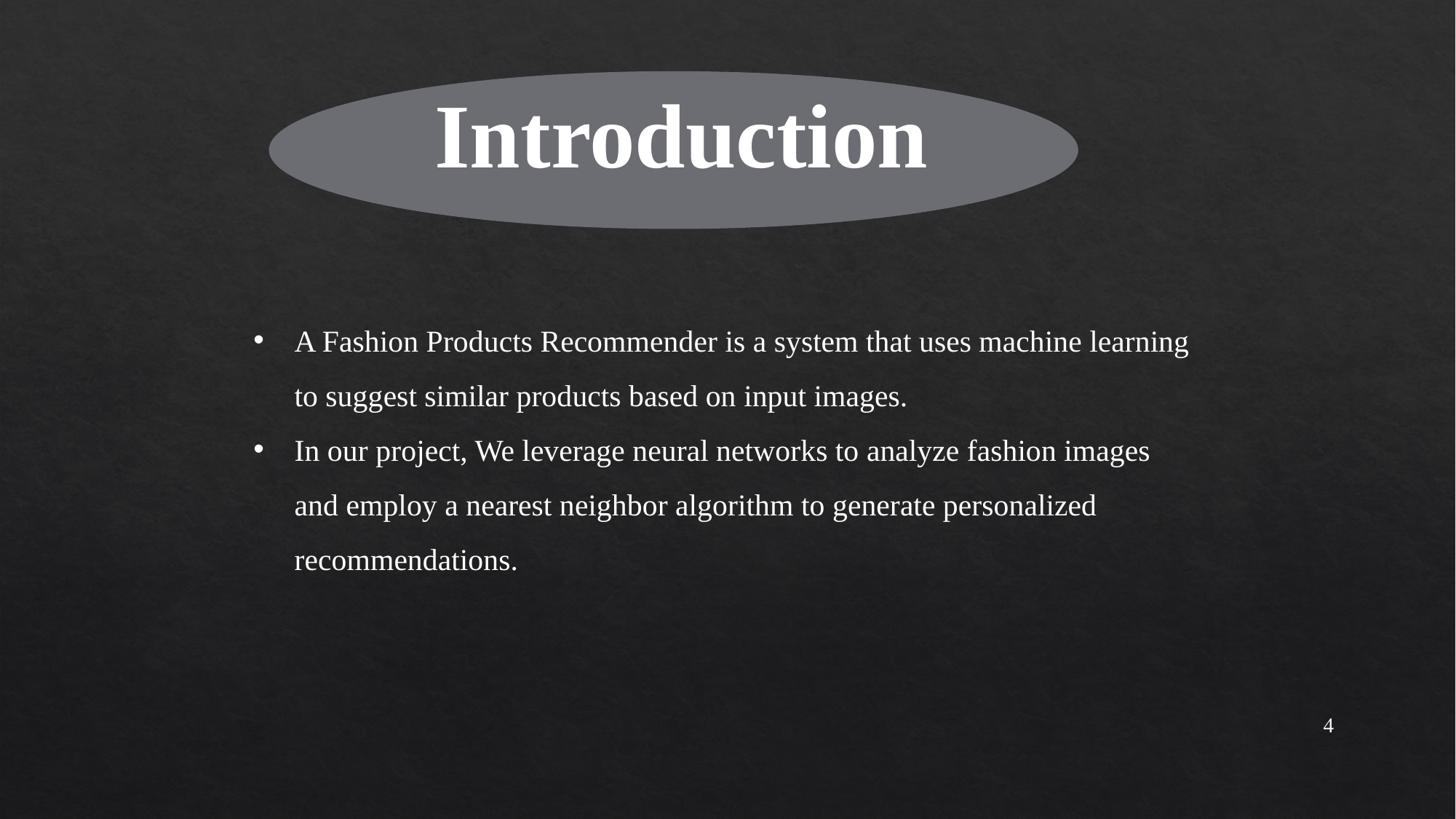

Introduction
A Fashion Products Recommender is a system that uses machine learning to suggest similar products based on input images.
In our project, We leverage neural networks to analyze fashion images and employ a nearest neighbor algorithm to generate personalized recommendations.
4